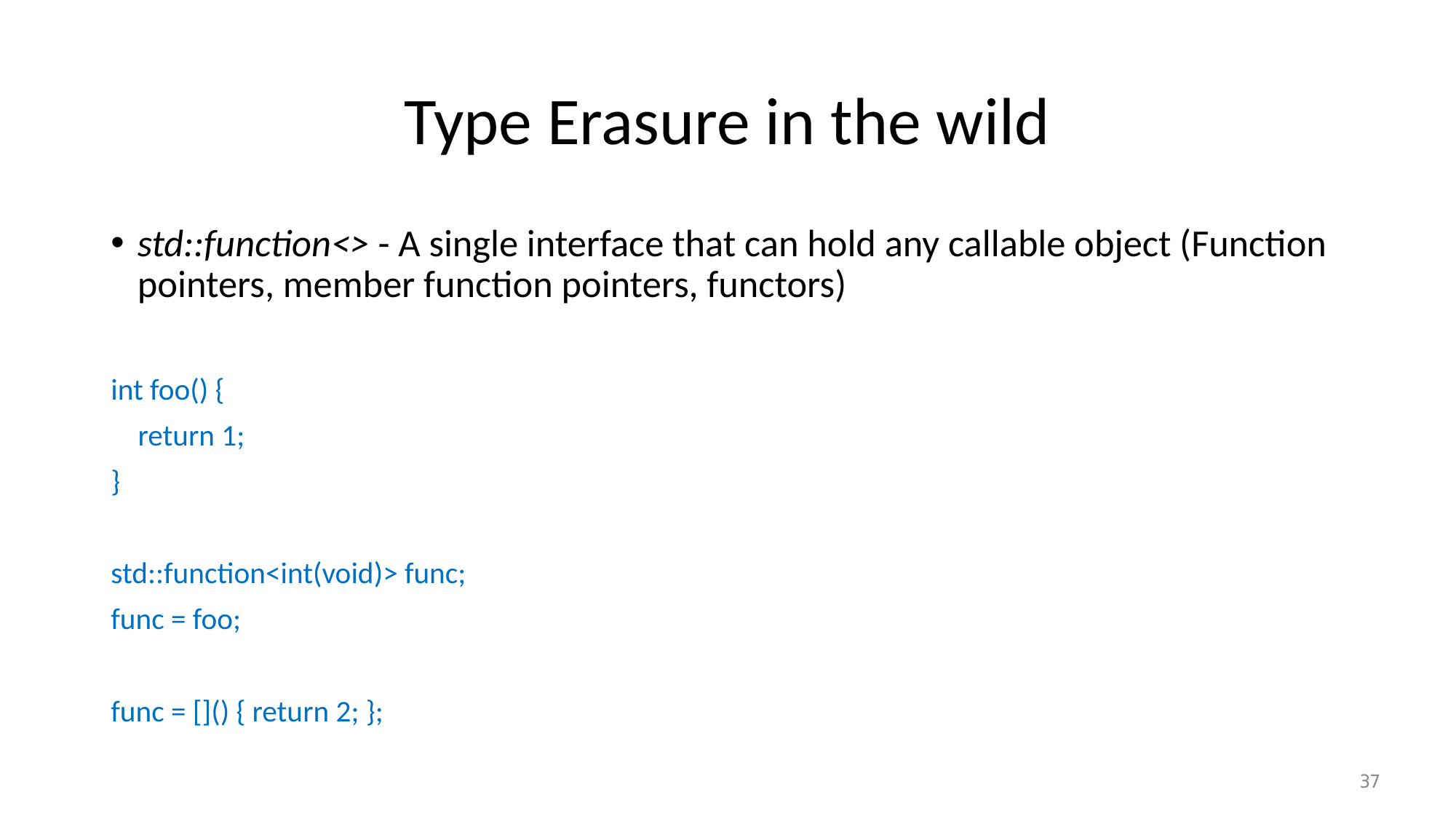

# Type Erasure in the wild
std::function<> - A single interface that can hold any callable object (Function pointers, member function pointers, functors)

int foo() {
    return 1;
}

std::function<int(void)> func;
func = foo;

func = []() { return 2; };
37